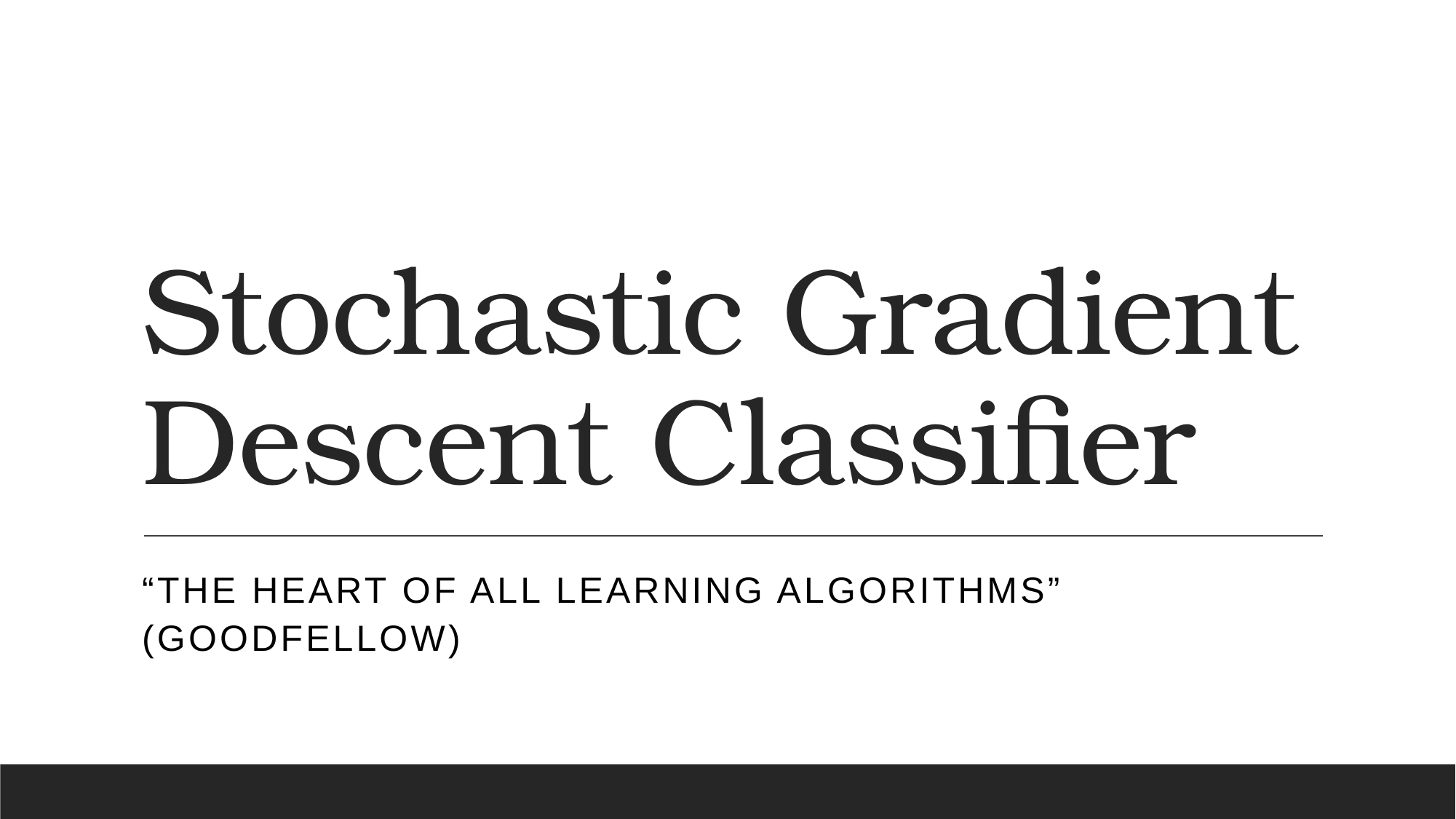

# Stochastic Gradient Descent Classifier
“The Heart of All Learning Algorithms” (Goodfellow)